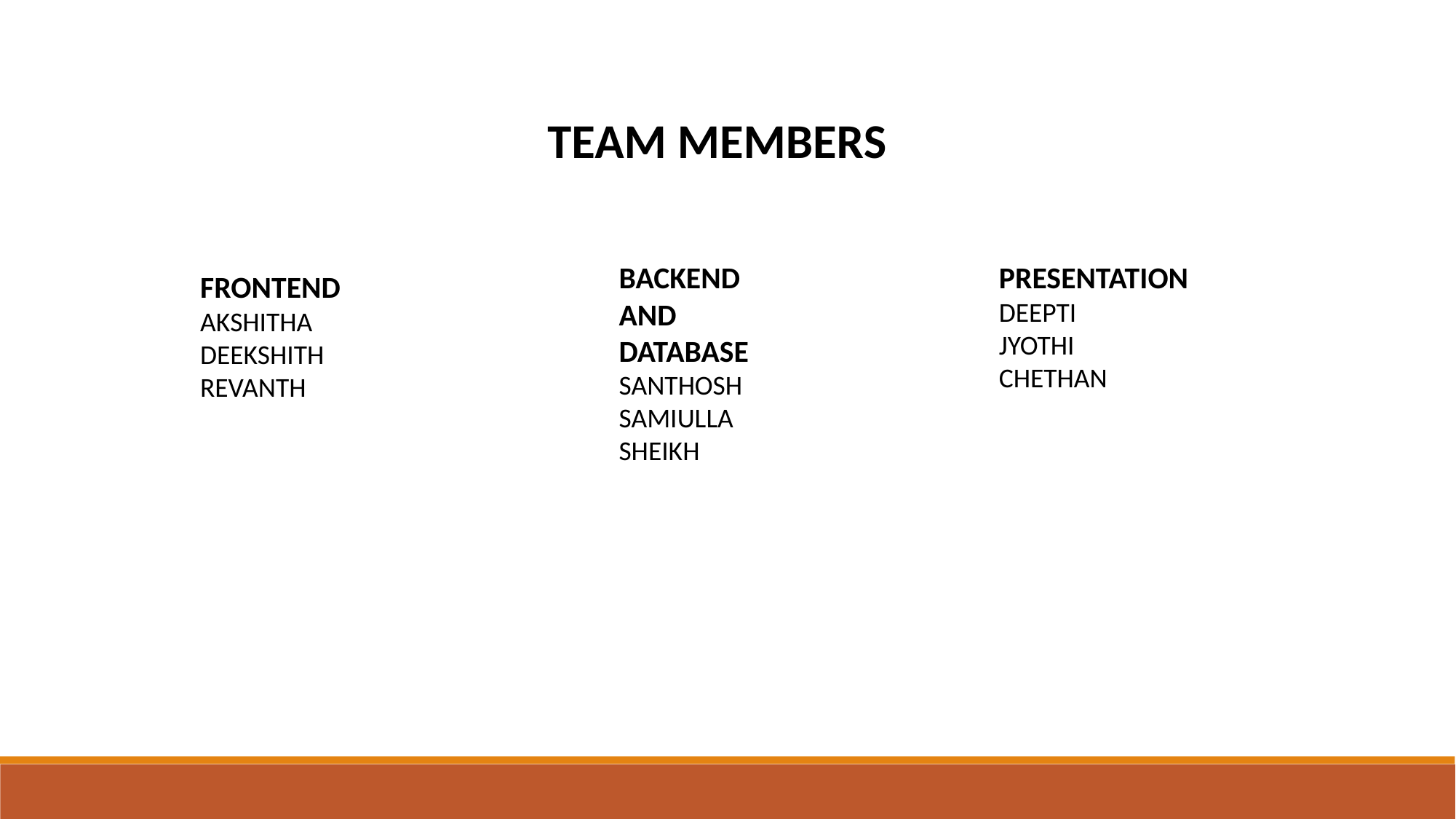

TEAM MEMBERS
BACKEND AND DATABASE
SANTHOSH
SAMIULLA SHEIKH

PRESENTATION
DEEPTI
JYOTHI
CHETHAN

FRONTEND
AKSHITHA
DEEKSHITH
REVANTH